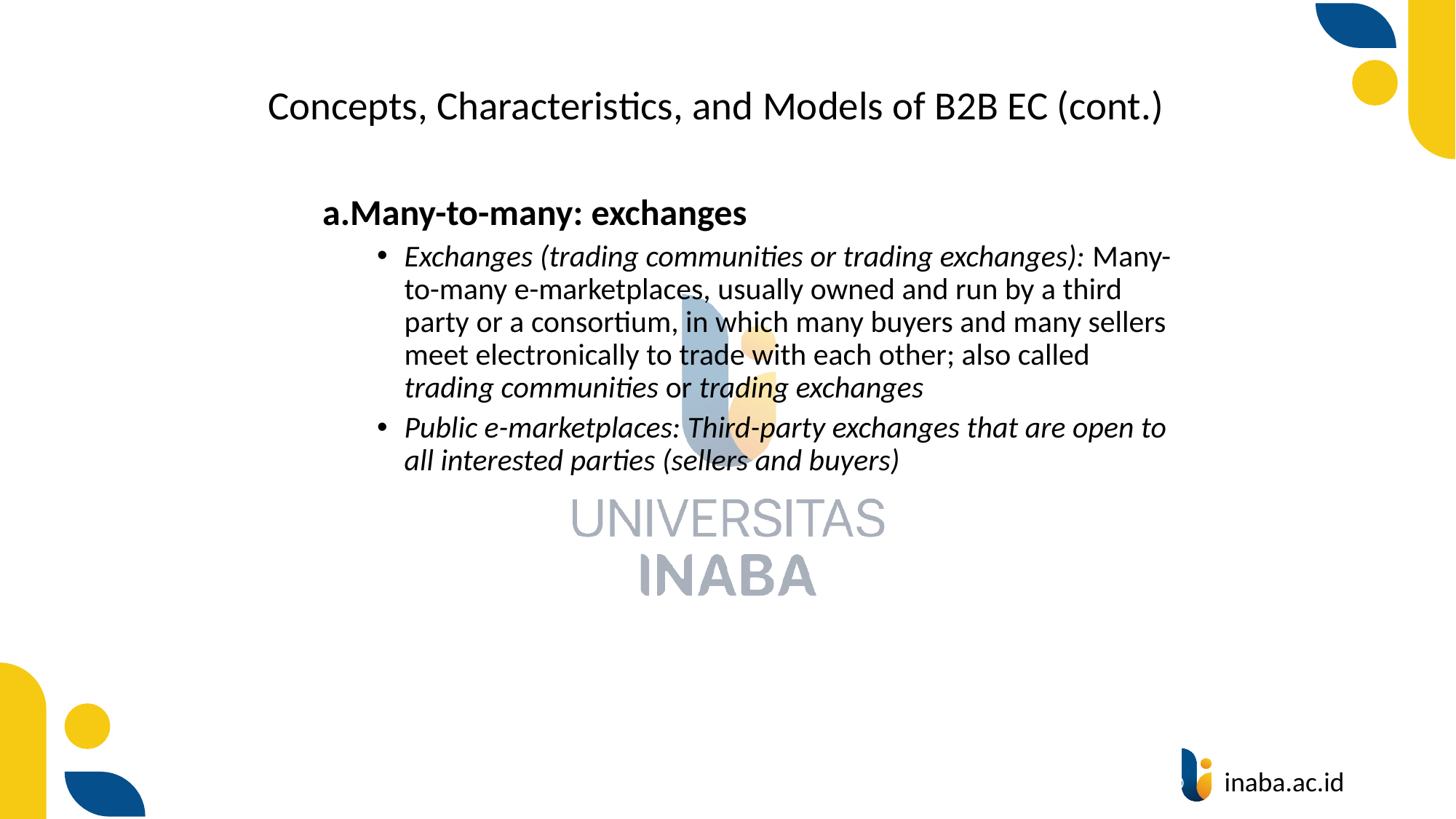

# Concepts, Characteristics, and Models of B2B EC (cont.)
Many-to-many: exchanges
Exchanges (trading communities or trading exchanges): Many-to-many e-marketplaces, usually owned and run by a third party or a consortium, in which many buyers and many sellers meet electronically to trade with each other; also called trading communities or trading exchanges
Public e-marketplaces: Third-party exchanges that are open to all interested parties (sellers and buyers)
21
© Prentice Hall 2004